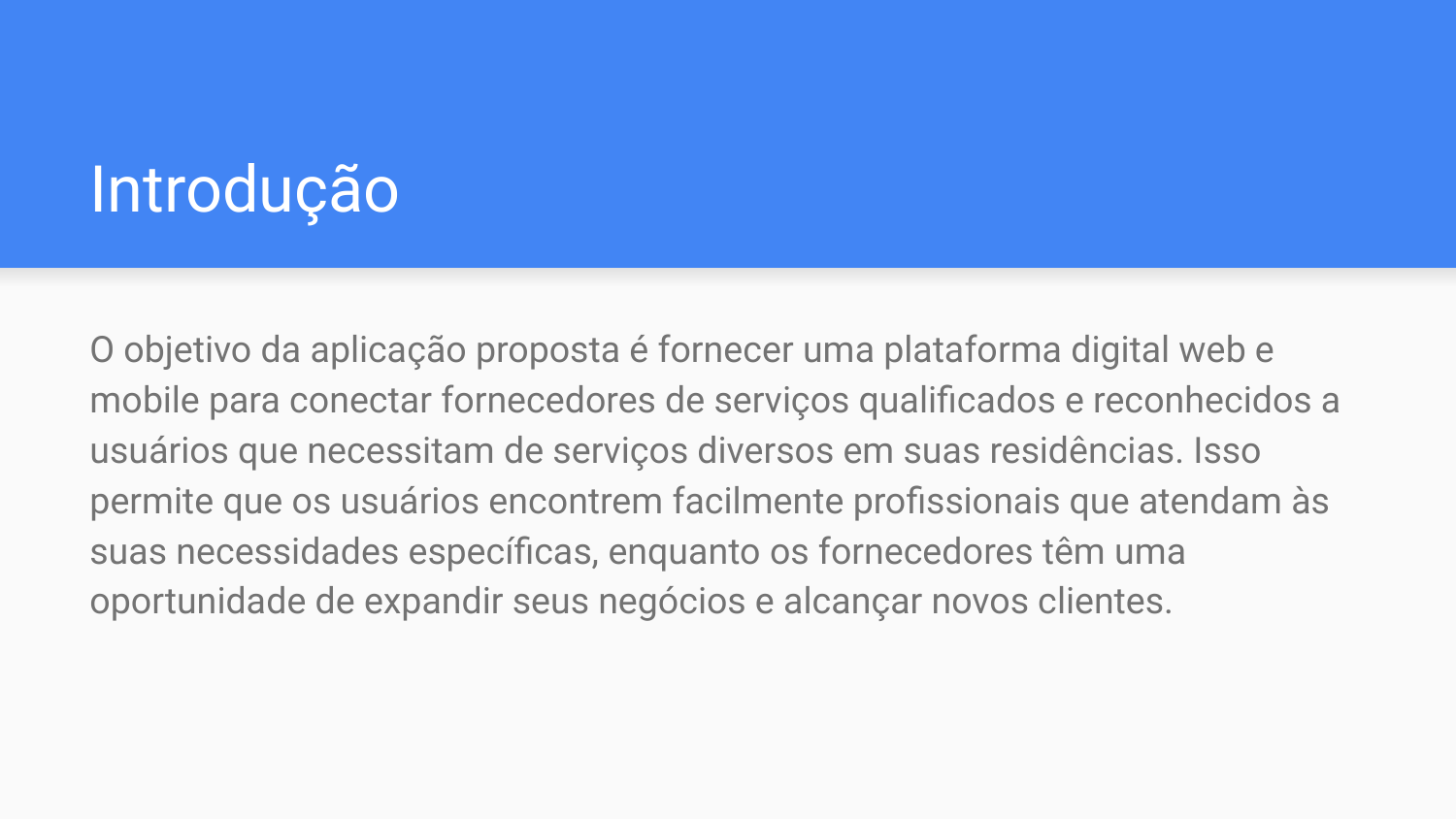

# Introdução
O objetivo da aplicação proposta é fornecer uma plataforma digital web e mobile para conectar fornecedores de serviços qualificados e reconhecidos a usuários que necessitam de serviços diversos em suas residências. Isso permite que os usuários encontrem facilmente profissionais que atendam às suas necessidades específicas, enquanto os fornecedores têm uma oportunidade de expandir seus negócios e alcançar novos clientes.